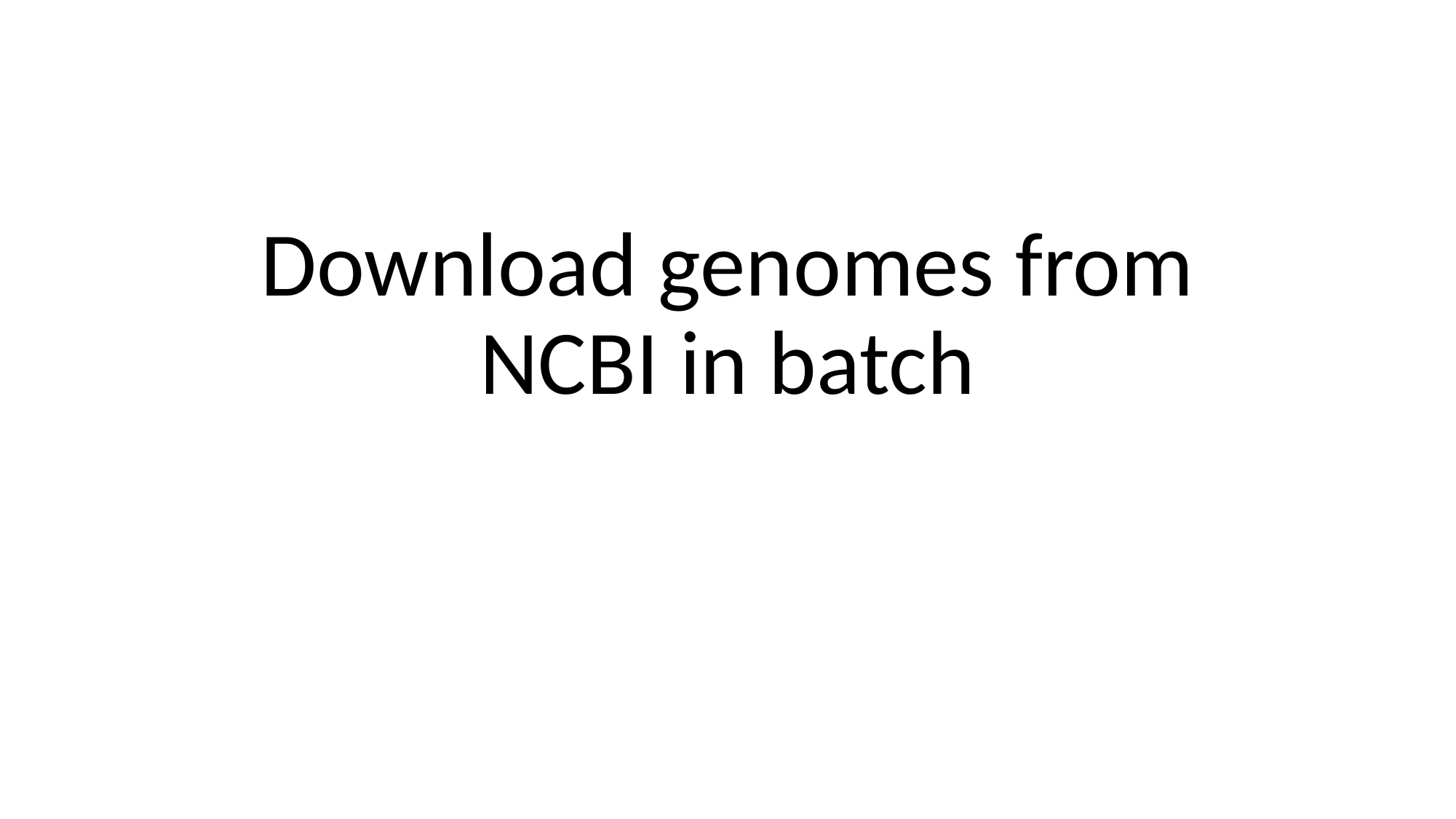

# Download genomes from NCBI in batch